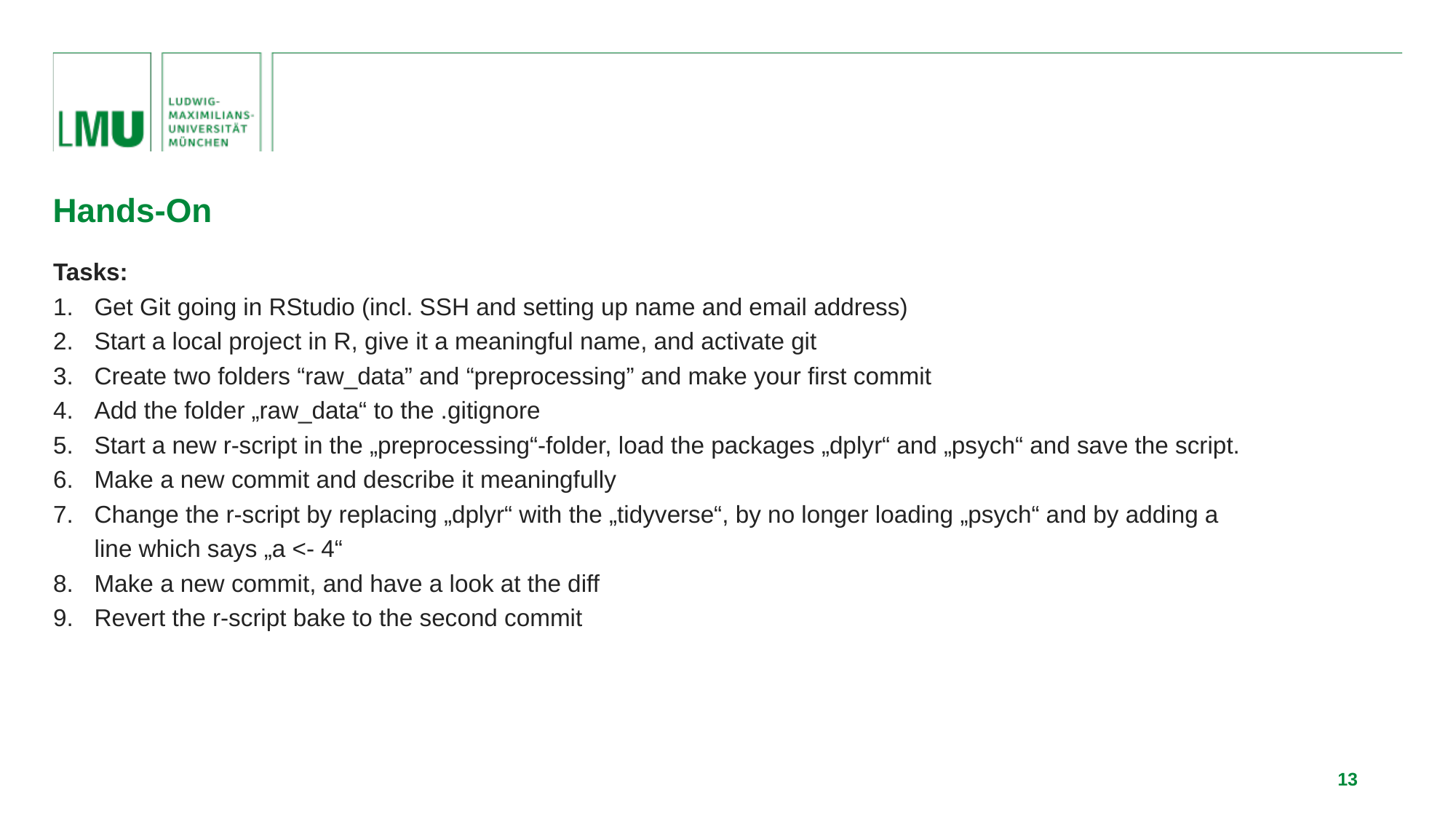

Hands-On
Tasks:
Get Git going in RStudio (incl. SSH and setting up name and email address)
Start a local project in R, give it a meaningful name, and activate git
Create two folders “raw_data” and “preprocessing” and make your first commit
Add the folder „raw_data“ to the .gitignore
Start a new r-script in the „preprocessing“-folder, load the packages „dplyr“ and „psych“ and save the script.
Make a new commit and describe it meaningfully
Change the r-script by replacing „dplyr“ with the „tidyverse“, by no longer loading „psych“ and by adding a line which says „a <- 4“
Make a new commit, and have a look at the diff
Revert the r-script bake to the second commit
13